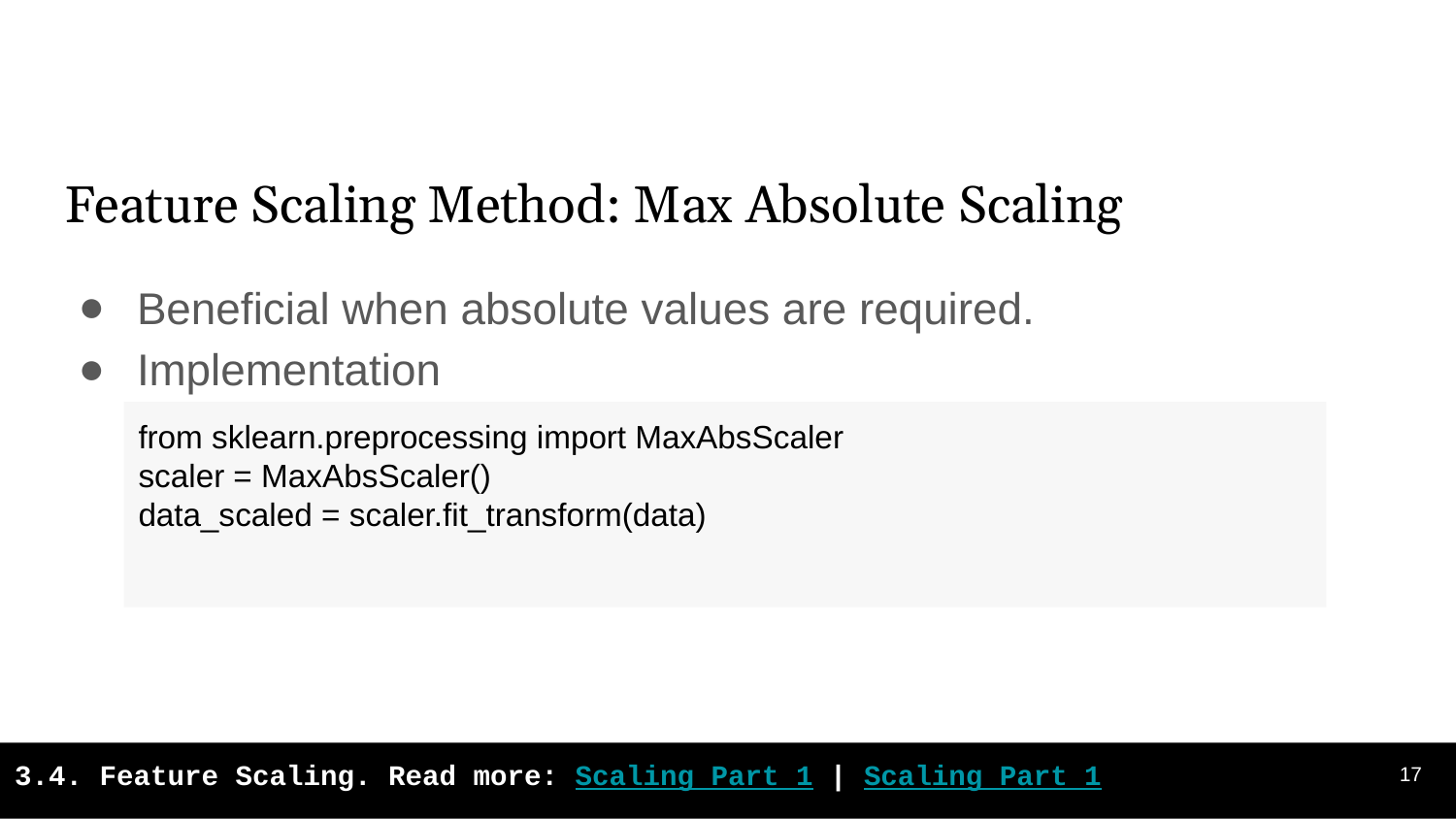

# Feature Scaling Method: Max Absolute Scaling
Beneficial when absolute values are required.
Implementation
from sklearn.preprocessing import MaxAbsScaler
scaler = MaxAbsScaler()
data_scaled = scaler.fit_transform(data)
17
3.4. Feature Scaling. Read more: Scaling Part 1 | Scaling Part 1